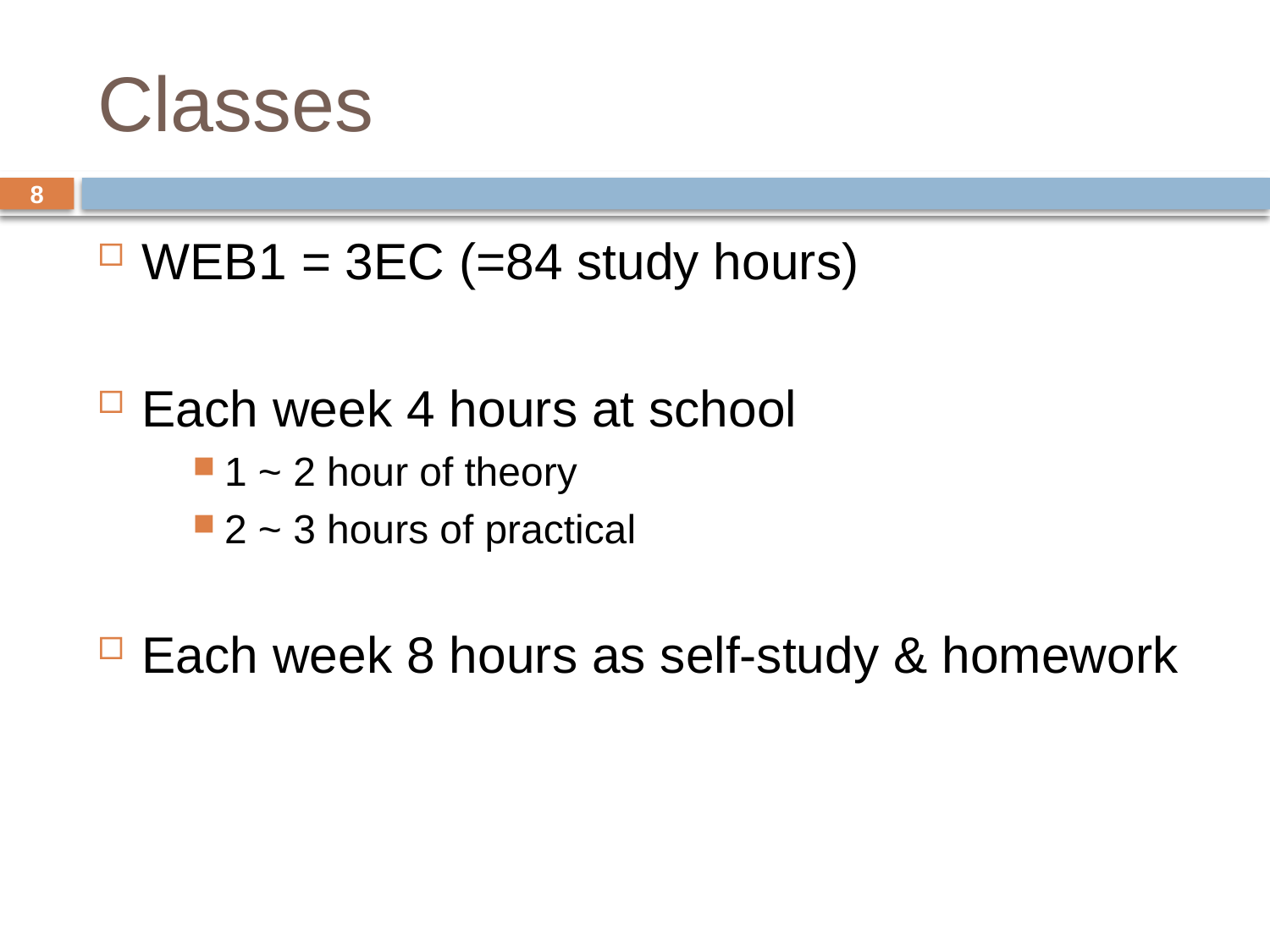

# Classes
8
WEB1 = 3EC (=84 study hours)

Each week 4 hours at school
1 ~ 2 hour of theory
2 ~ 3 hours of practical

Each week 8 hours as self-study & homework